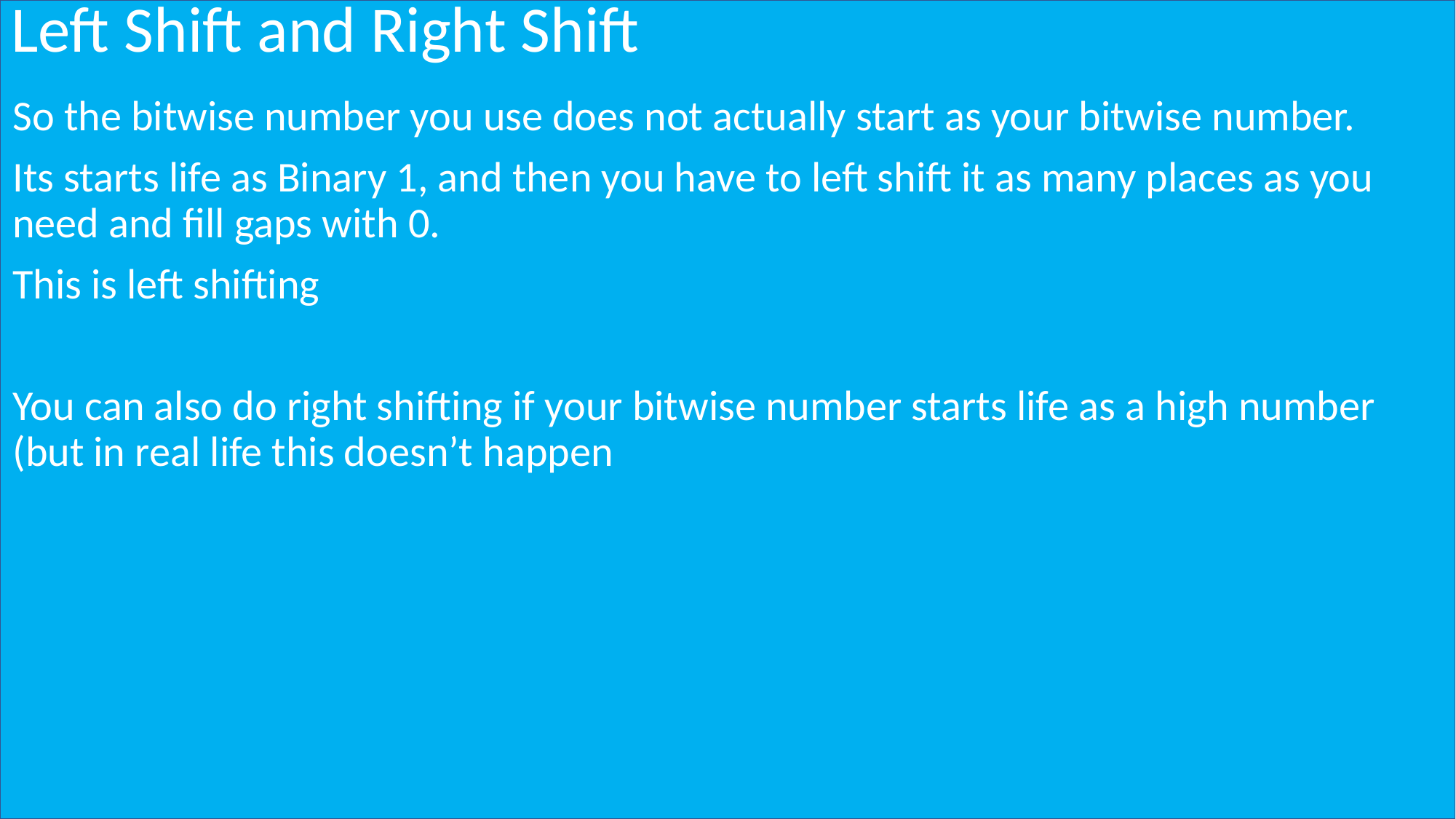

# Left Shift and Right Shift
So the bitwise number you use does not actually start as your bitwise number.
Its starts life as Binary 1, and then you have to left shift it as many places as you need and fill gaps with 0.
This is left shifting

You can also do right shifting if your bitwise number starts life as a high number (but in real life this doesn’t happen